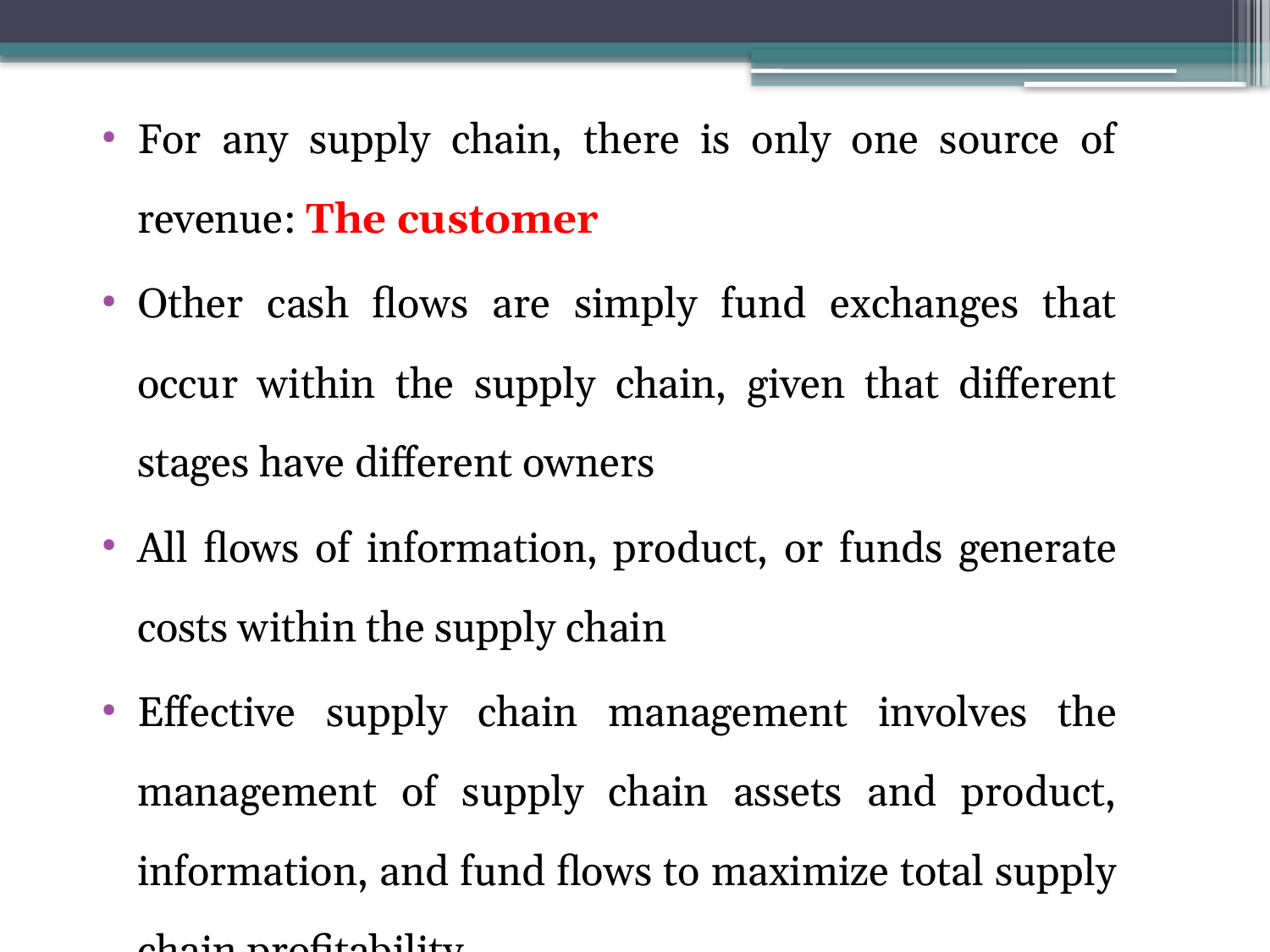

For any supply chain, there is only one source of revenue: The customer
Other cash flows are simply fund exchanges that occur within the supply chain, given that different stages have different owners
All flows of information, product, or funds generate costs within the supply chain
Effective supply chain management involves the management of supply chain assets and product, information, and fund flows to maximize total supply chain profitability